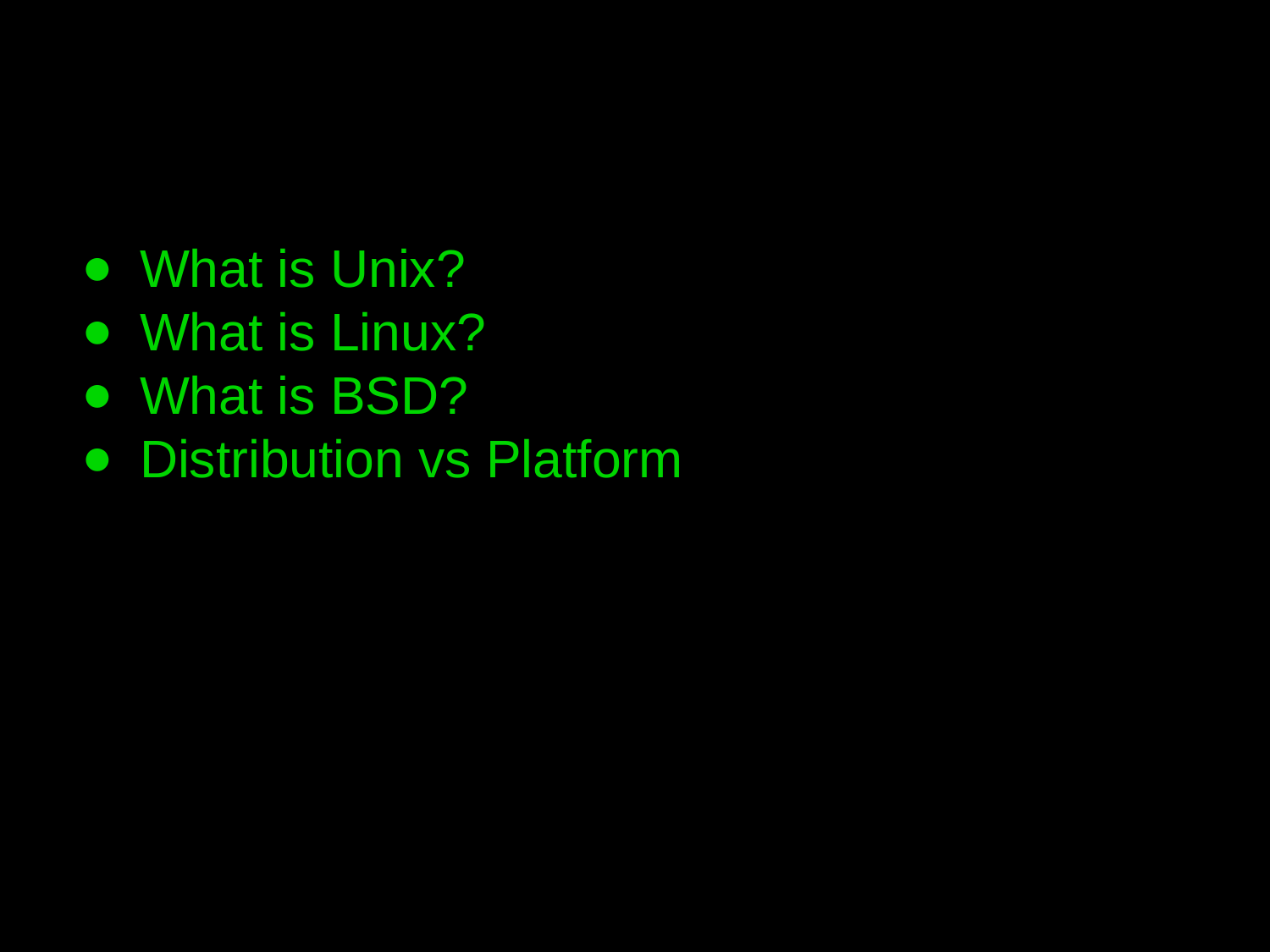

#
What is Unix?
What is Linux?
What is BSD?
Distribution vs Platform